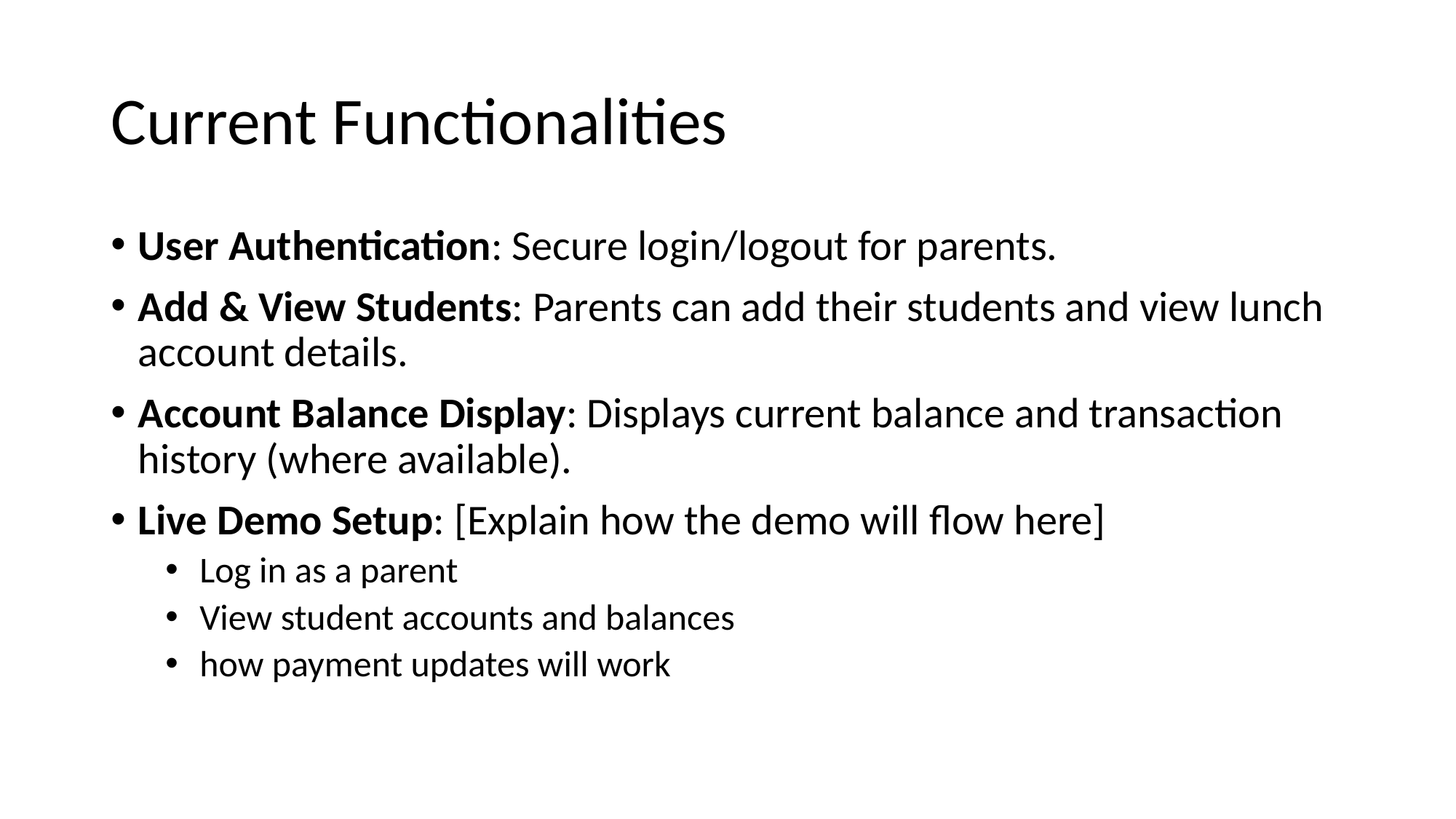

# Current Functionalities
User Authentication: Secure login/logout for parents.
Add & View Students: Parents can add their students and view lunch account details.
Account Balance Display: Displays current balance and transaction history (where available).
Live Demo Setup: [Explain how the demo will flow here]
Log in as a parent
View student accounts and balances
how payment updates will work